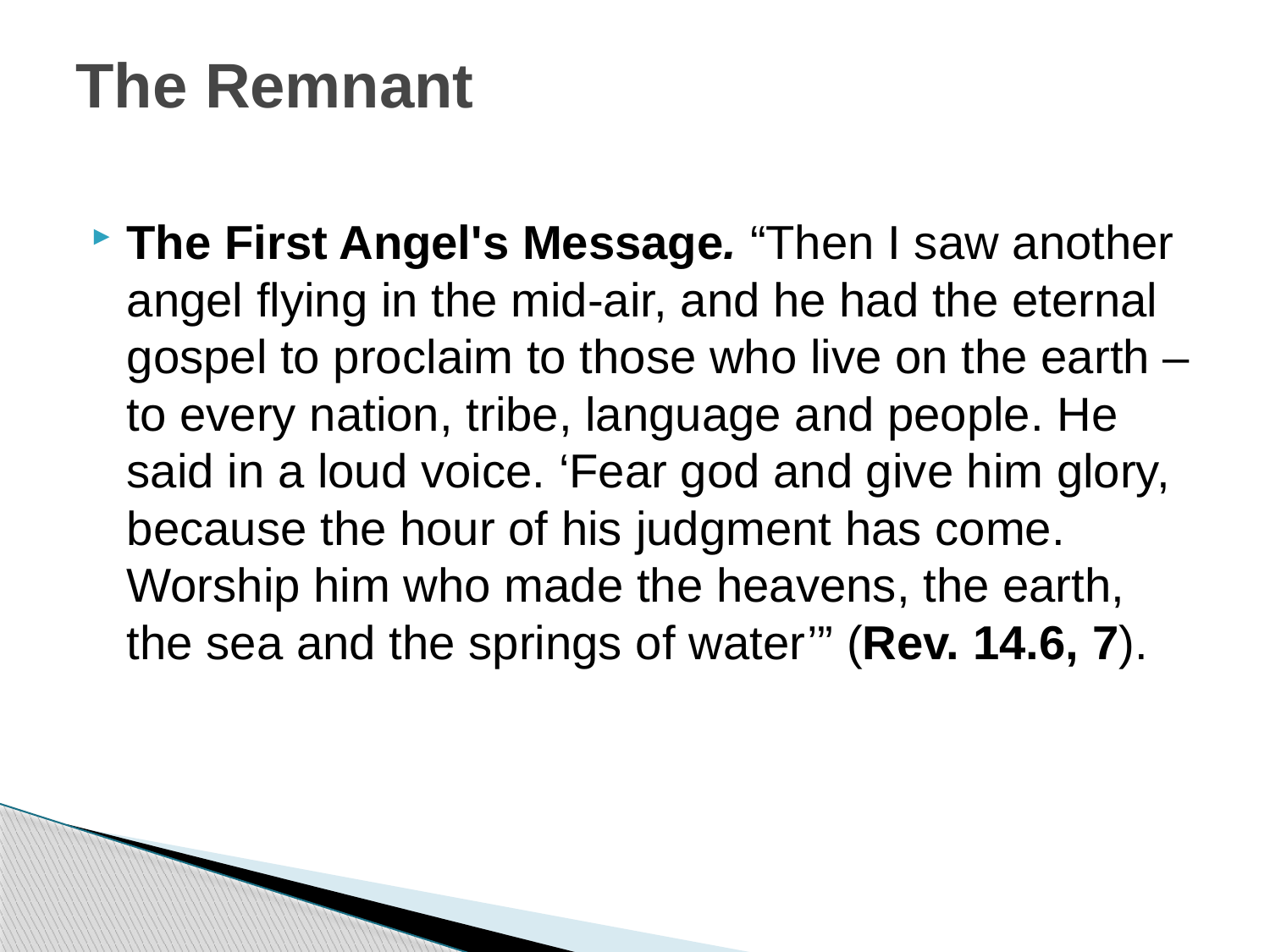

# The Remnant
The First Angel's Message. “Then I saw another angel flying in the mid-air, and he had the eternal gospel to proclaim to those who live on the earth – to every nation, tribe, language and people. He said in a loud voice. ‘Fear god and give him glory, because the hour of his judgment has come. Worship him who made the heavens, the earth, the sea and the springs of water’” (Rev. 14.6, 7).